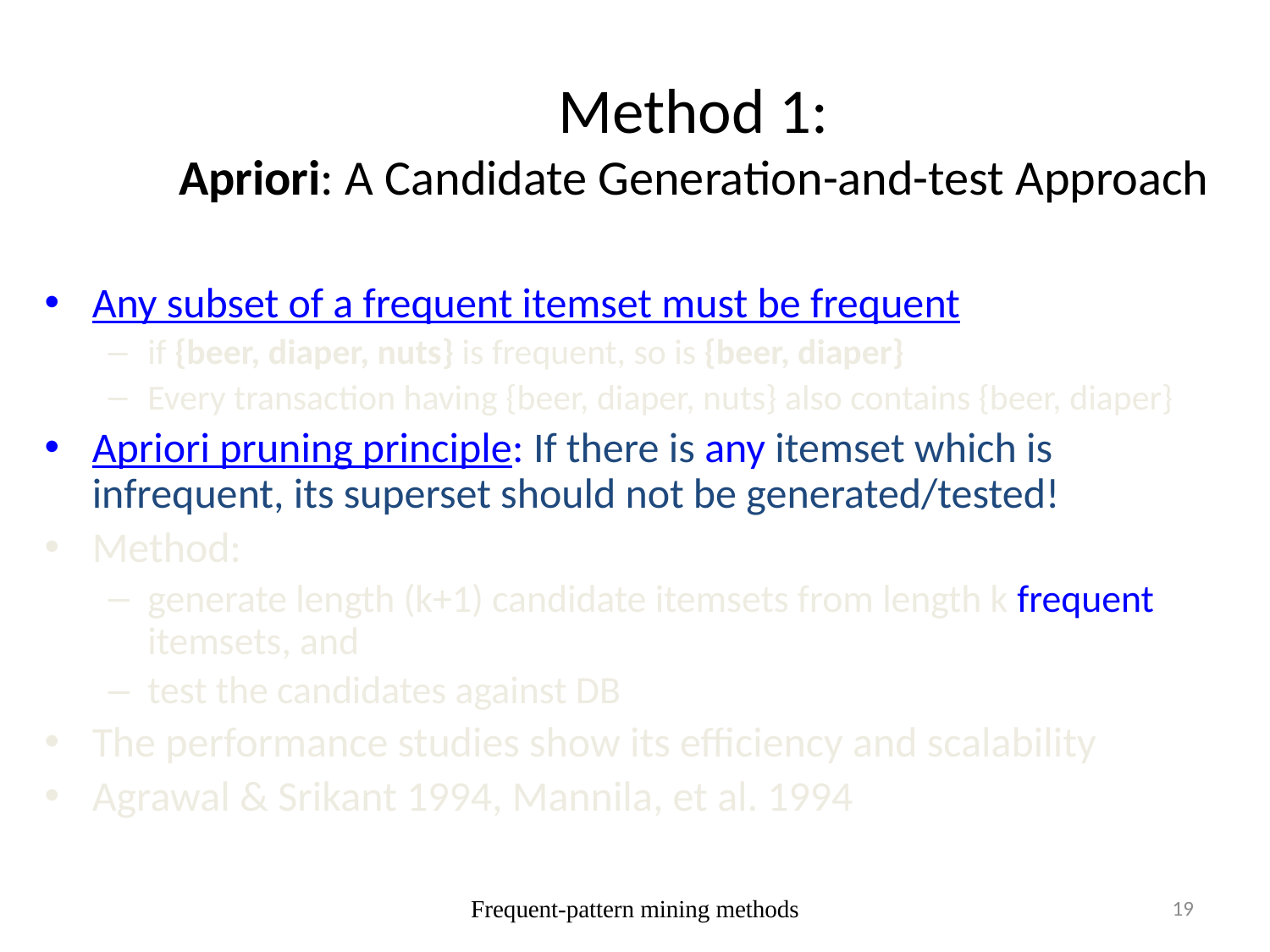

# Method 1: Apriori: A Candidate Generation-and-test Approach
Any subset of a frequent itemset must be frequent
if {beer, diaper, nuts} is frequent, so is {beer, diaper}
Every transaction having {beer, diaper, nuts} also contains {beer, diaper}
Apriori pruning principle: If there is any itemset which is infrequent, its superset should not be generated/tested!
Method:
generate length (k+1) candidate itemsets from length k frequent itemsets, and
test the candidates against DB
The performance studies show its efficiency and scalability
Agrawal & Srikant 1994, Mannila, et al. 1994
Frequent-pattern mining methods
19